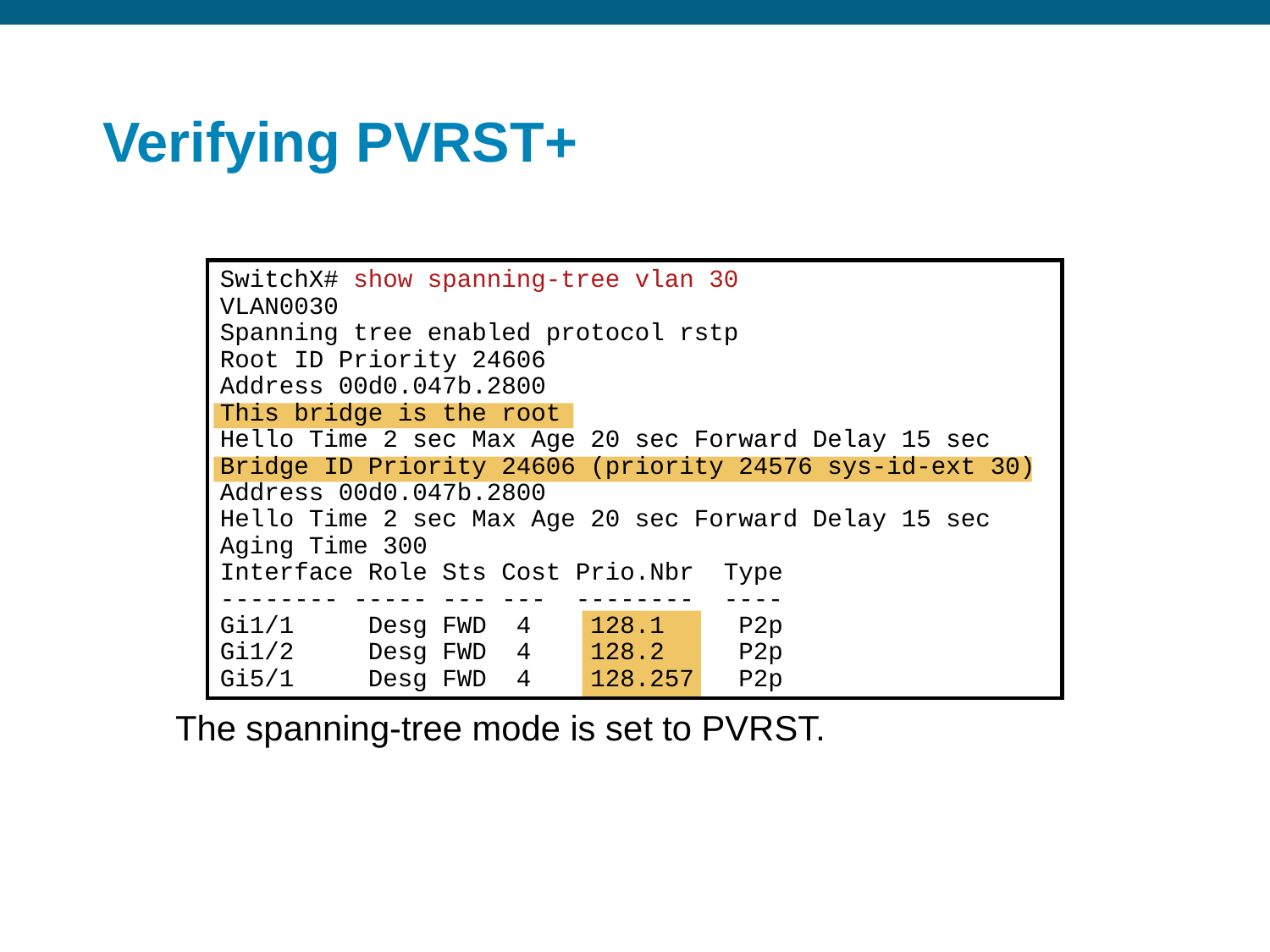

# Verifying PVRST+
SwitchX# show spanning-tree vlan 30
VLAN0030
Spanning tree enabled protocol rstp
Root ID Priority 24606
Address 00d0.047b.2800
This bridge is the root
Hello Time 2 sec Max Age 20 sec Forward Delay 15 sec
Bridge ID Priority 24606 (priority 24576 sys-id-ext 30)
Address 00d0.047b.2800
Hello Time 2 sec Max Age 20 sec Forward Delay 15 sec
Aging Time 300
Interface Role Sts Cost Prio.Nbr  Type
-------- ----- --- ---  --------  ----
Gi1/1     Desg FWD  4    128.1     P2p
Gi1/2     Desg FWD  4    128.2     P2p
Gi5/1     Desg FWD  4    128.257   P2p

The spanning-tree mode is set to PVRST.